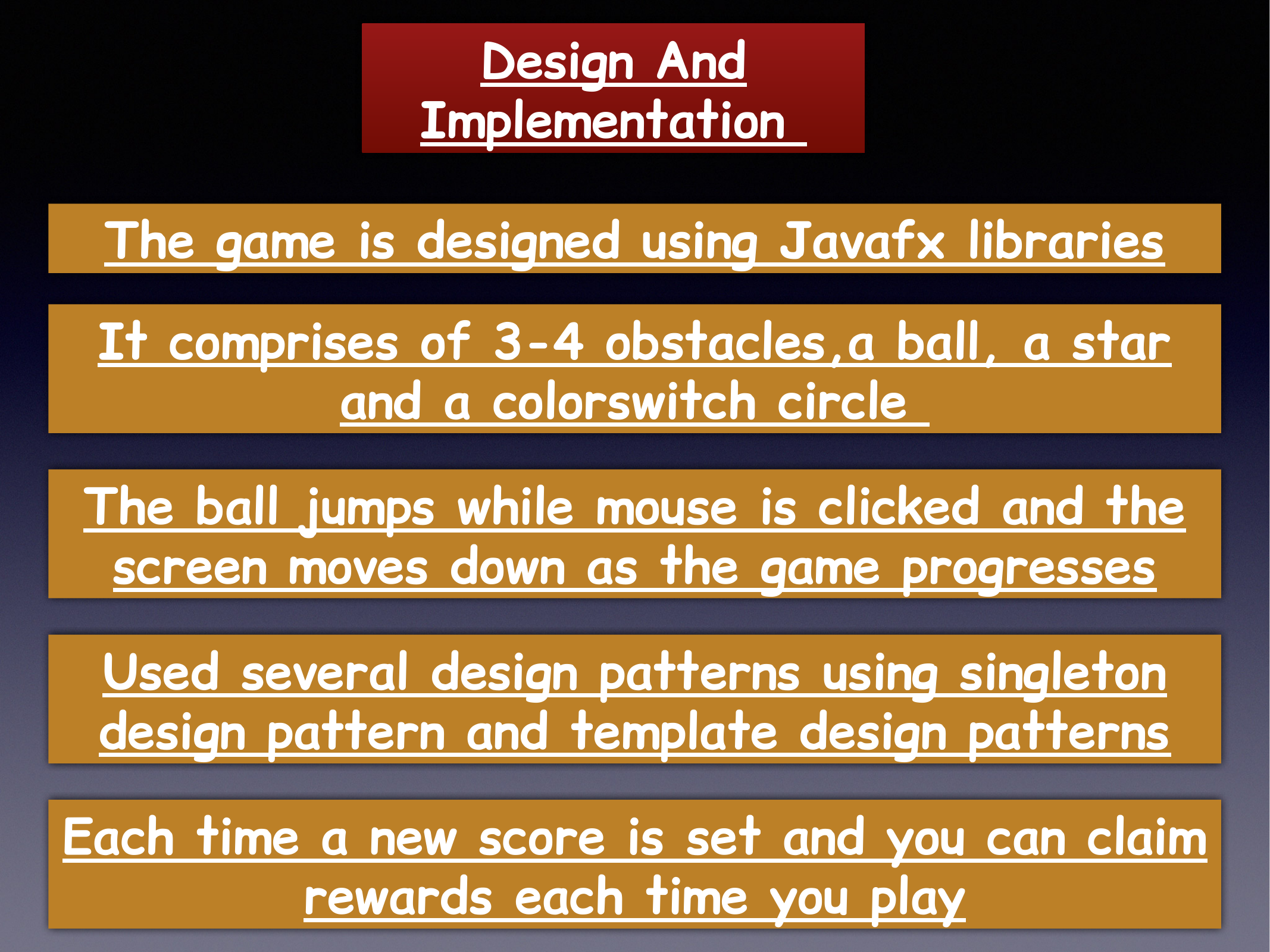

Design And Implementation
The game is designed using Javafx libraries
It comprises of 3-4 obstacles,a ball, a star and a colorswitch circle
The ball jumps while mouse is clicked and the screen moves down as the game progresses
Used several design patterns using singleton design pattern and template design patterns
Each time a new score is set and you can claim rewards each time you play